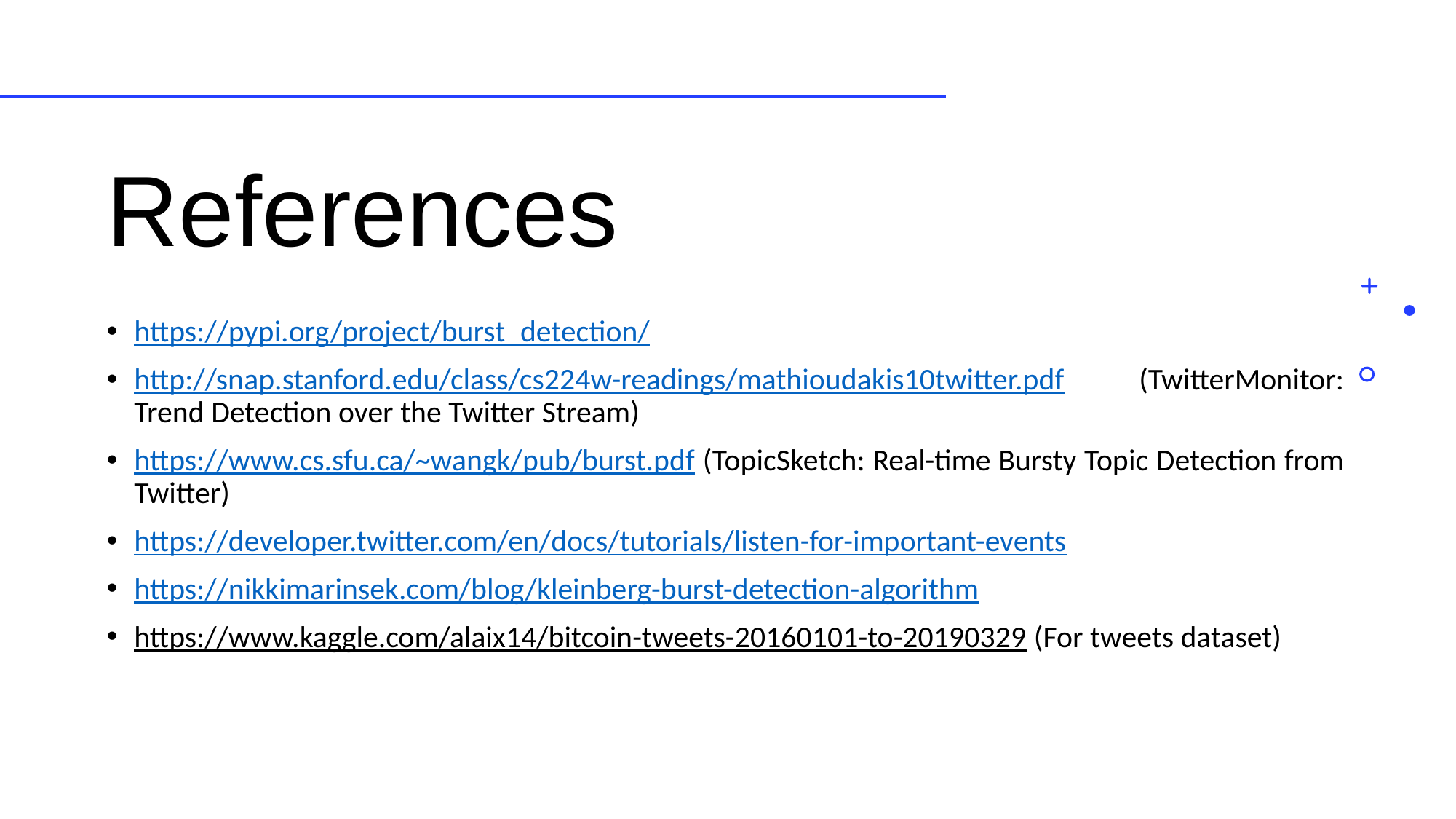

# References

https://pypi.org/project/burst_detection/
http://snap.stanford.edu/class/cs224w-readings/mathioudakis10twitter.pdf (TwitterMonitor: Trend Detection over the Twitter Stream)
https://www.cs.sfu.ca/~wangk/pub/burst.pdf (TopicSketch: Real-time Bursty Topic Detection from Twitter)
https://developer.twitter.com/en/docs/tutorials/listen-for-important-events
https://nikkimarinsek.com/blog/kleinberg-burst-detection-algorithm
https://www.kaggle.com/alaix14/bitcoin-tweets-20160101-to-20190329 (For tweets dataset)